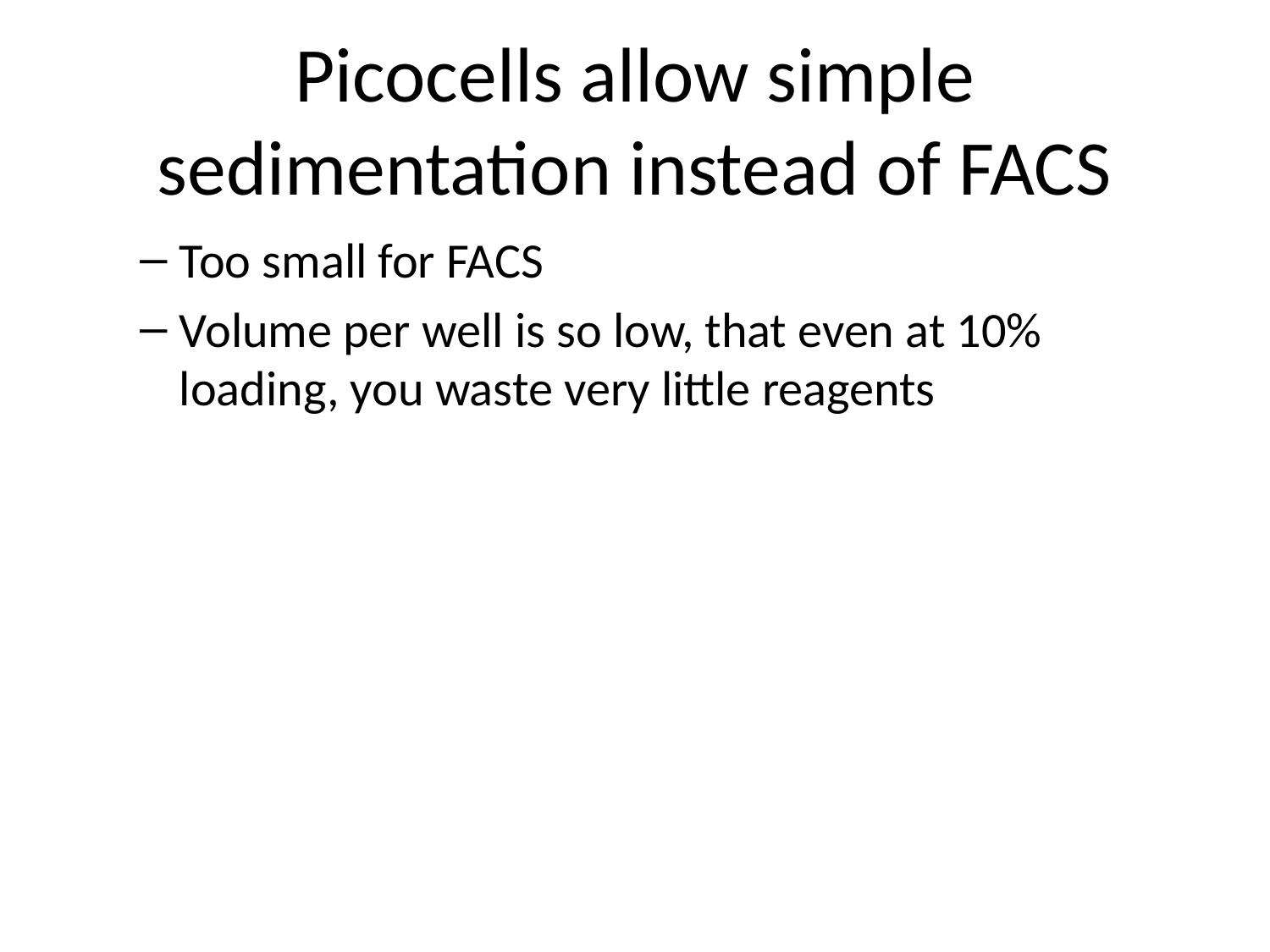

# Picocells allow simple sedimentation instead of FACS
Too small for FACS
Volume per well is so low, that even at 10% loading, you waste very little reagents